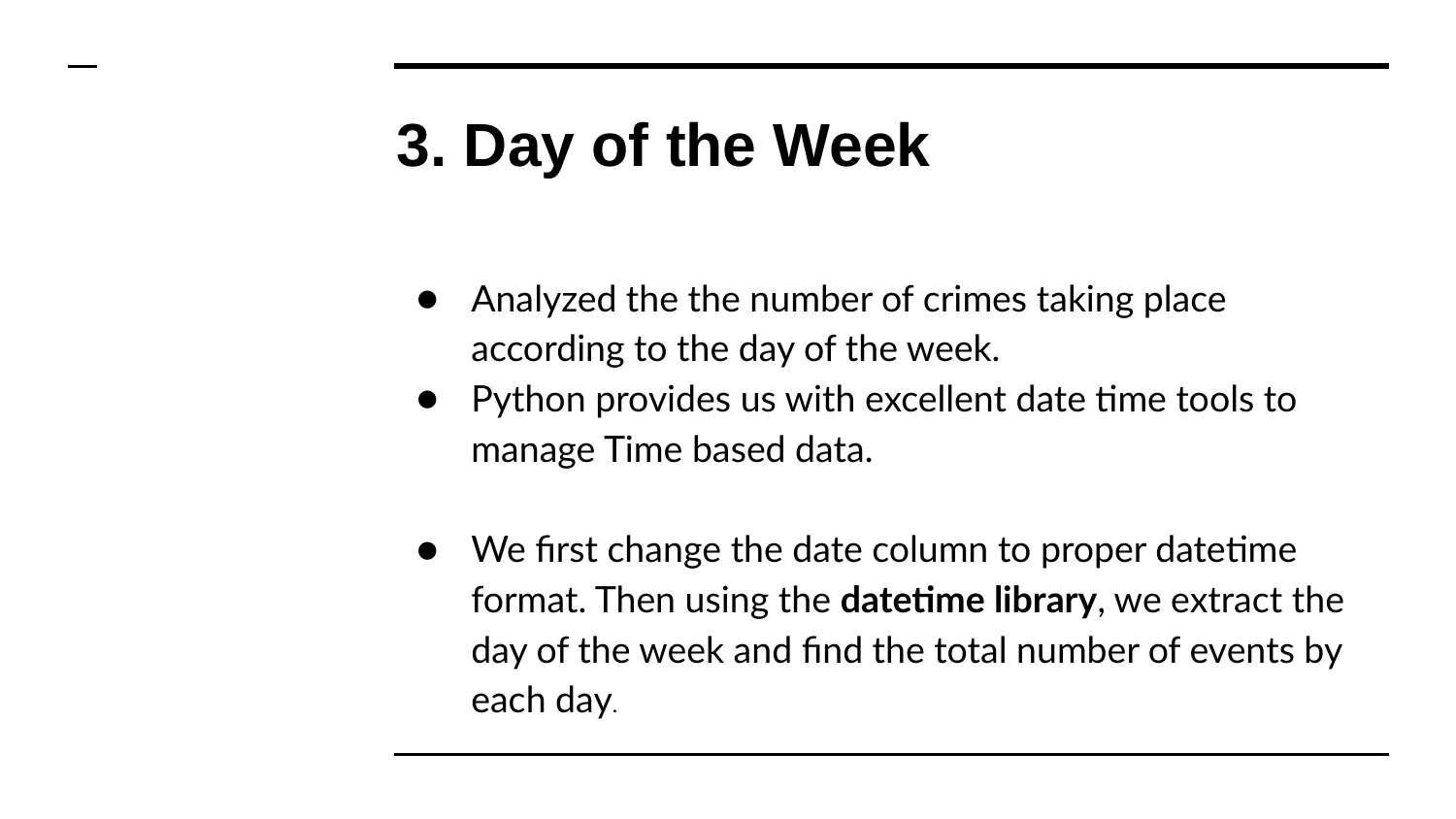

# 3. Day of the Week
Analyzed the the number of crimes taking place according to the day of the week.
Python provides us with excellent date time tools to manage Time based data.

We first change the date column to proper datetime format. Then using the datetime library, we extract the day of the week and find the total number of events by each day.